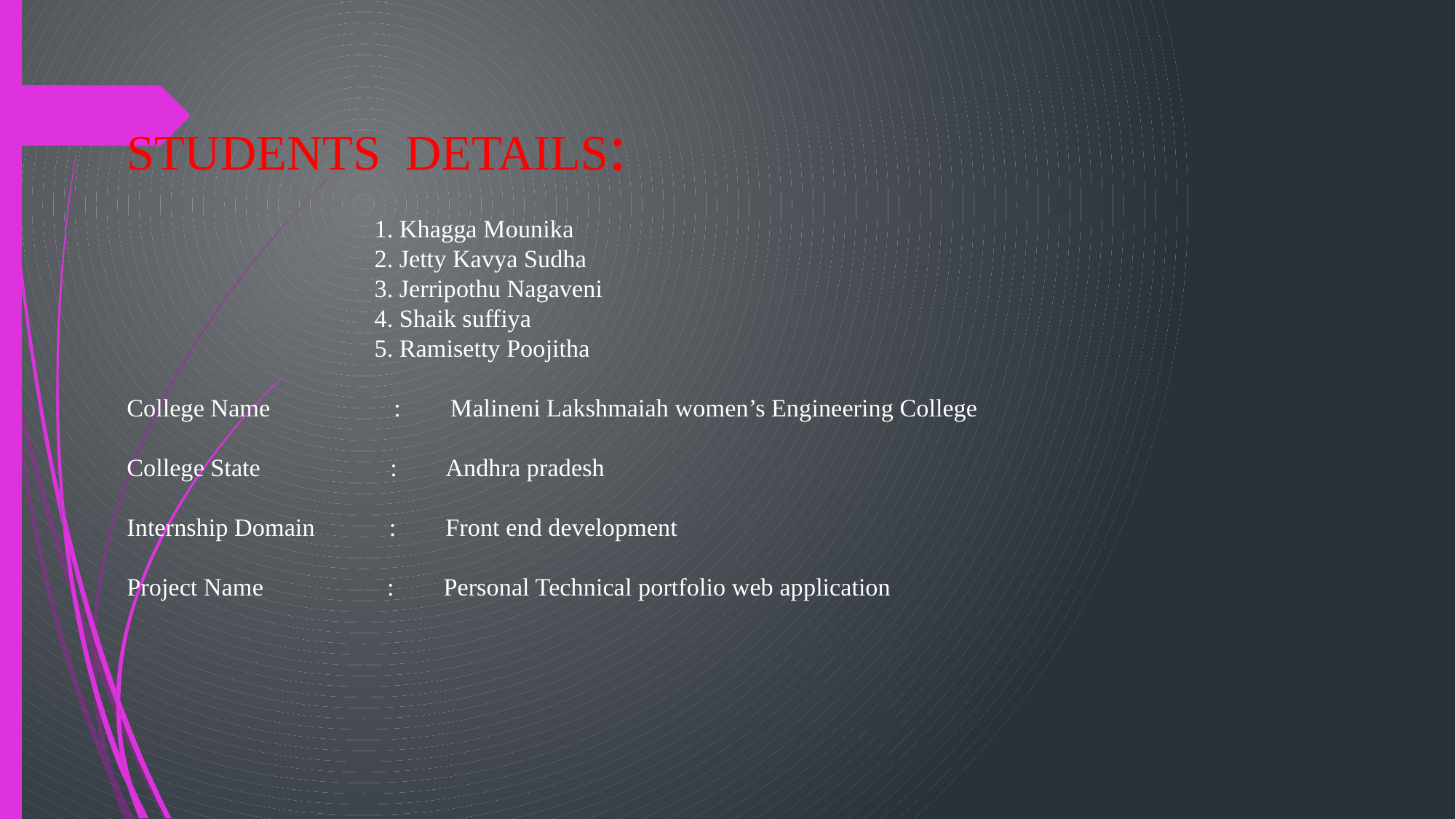

# STUDENTS  DETAILS: 1. Khagga Mounika 2. Jetty Kavya Sudha 3. Jerripothu Nagaveni 4. Shaik suffiya 5. Ramisetty Poojitha College Name                    :        Malineni Lakshmaiah women’s Engineering College College State                     :        Andhra pradesh Internship Domain            :        Front end development Project Name                    :        Personal Technical portfolio web application